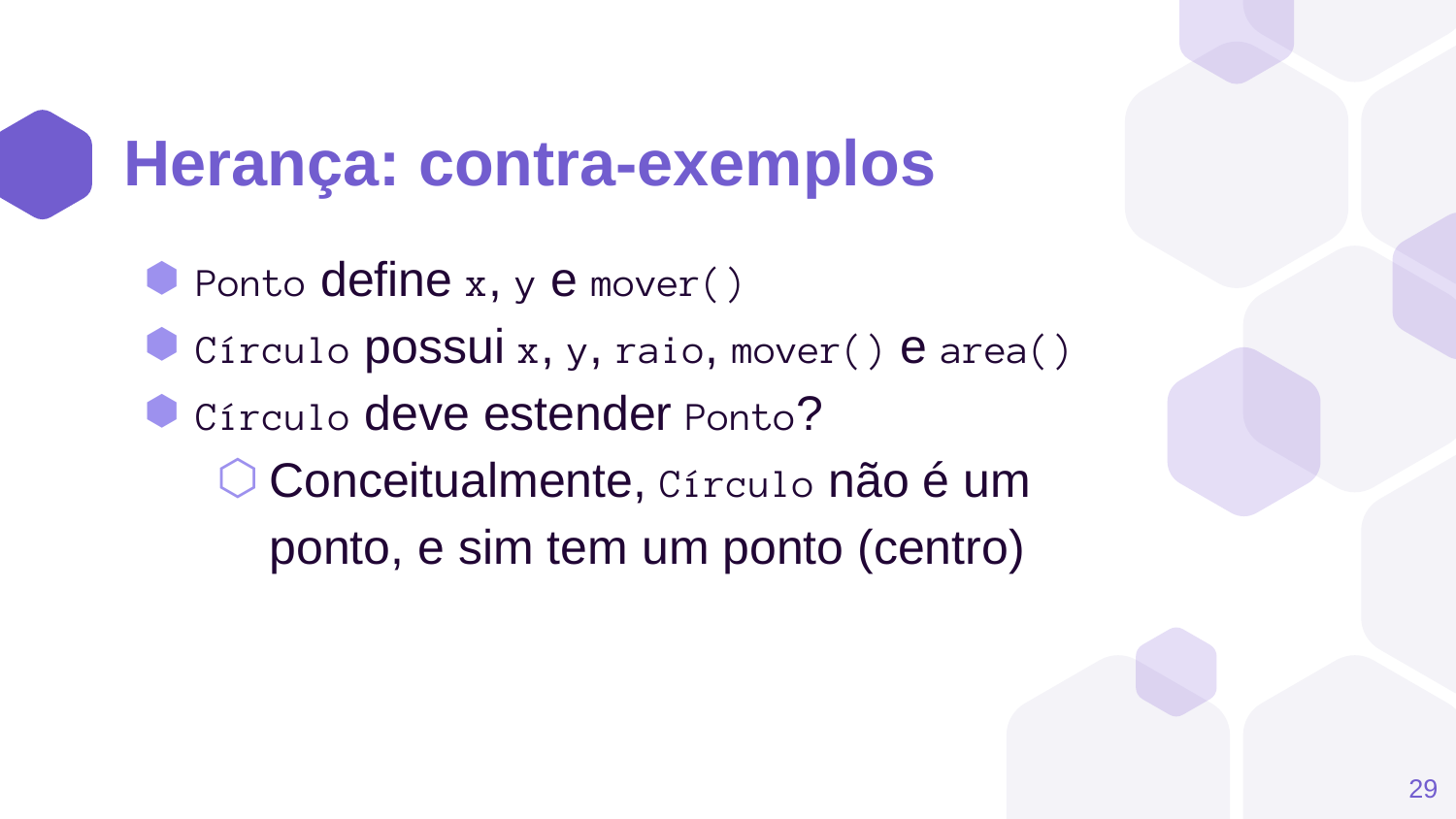

# Herança: contra-exemplos
Ponto define x, y e mover()
Círculo possui x, y, raio, mover() e area()
Círculo deve estender Ponto?
Conceitualmente, Círculo não é um ponto, e sim tem um ponto (centro)
29